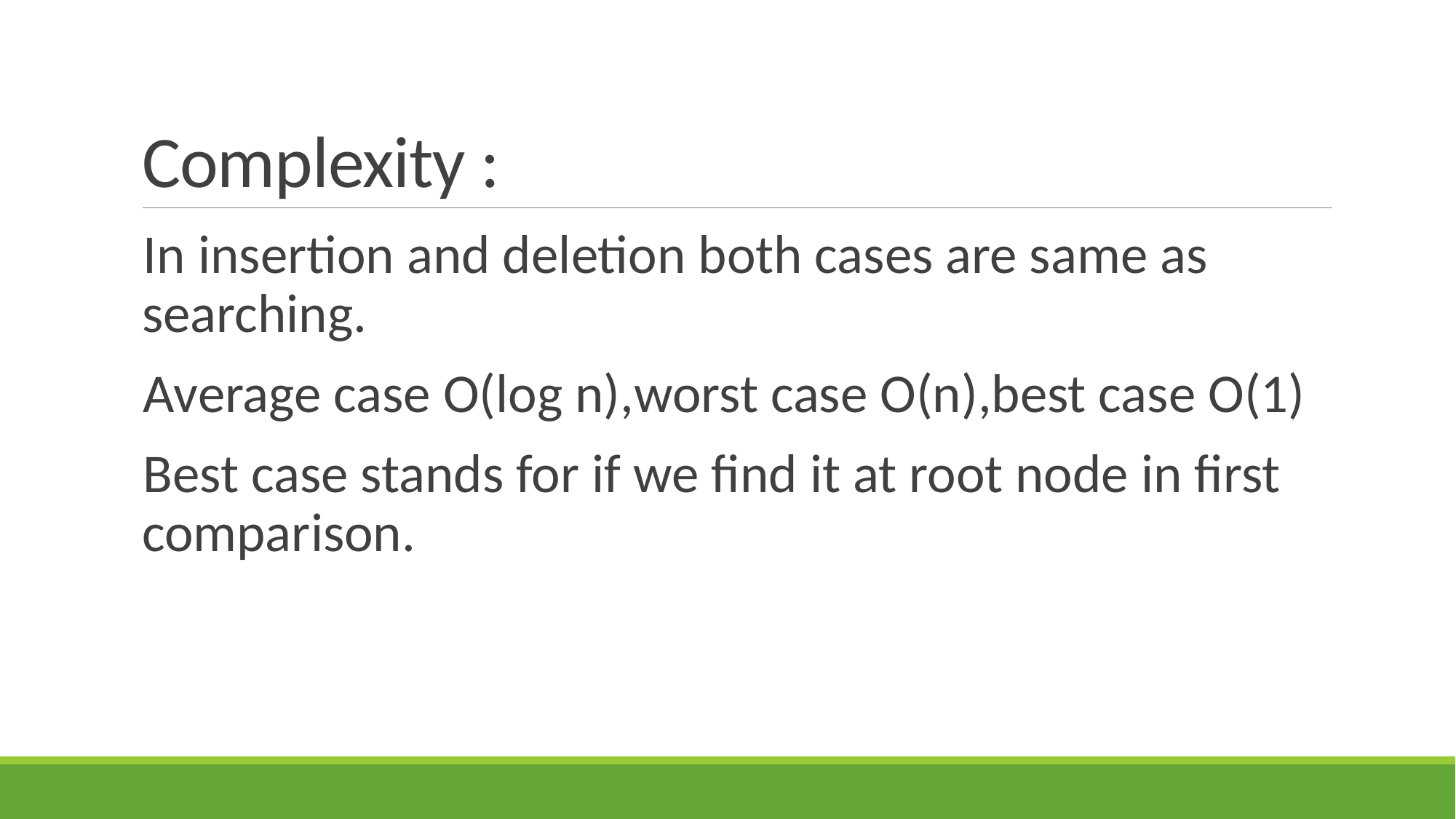

# Complexity :
In insertion and deletion both cases are same as searching.
Average case O(log n),worst case O(n),best case O(1)
Best case stands for if we find it at root node in first comparison.